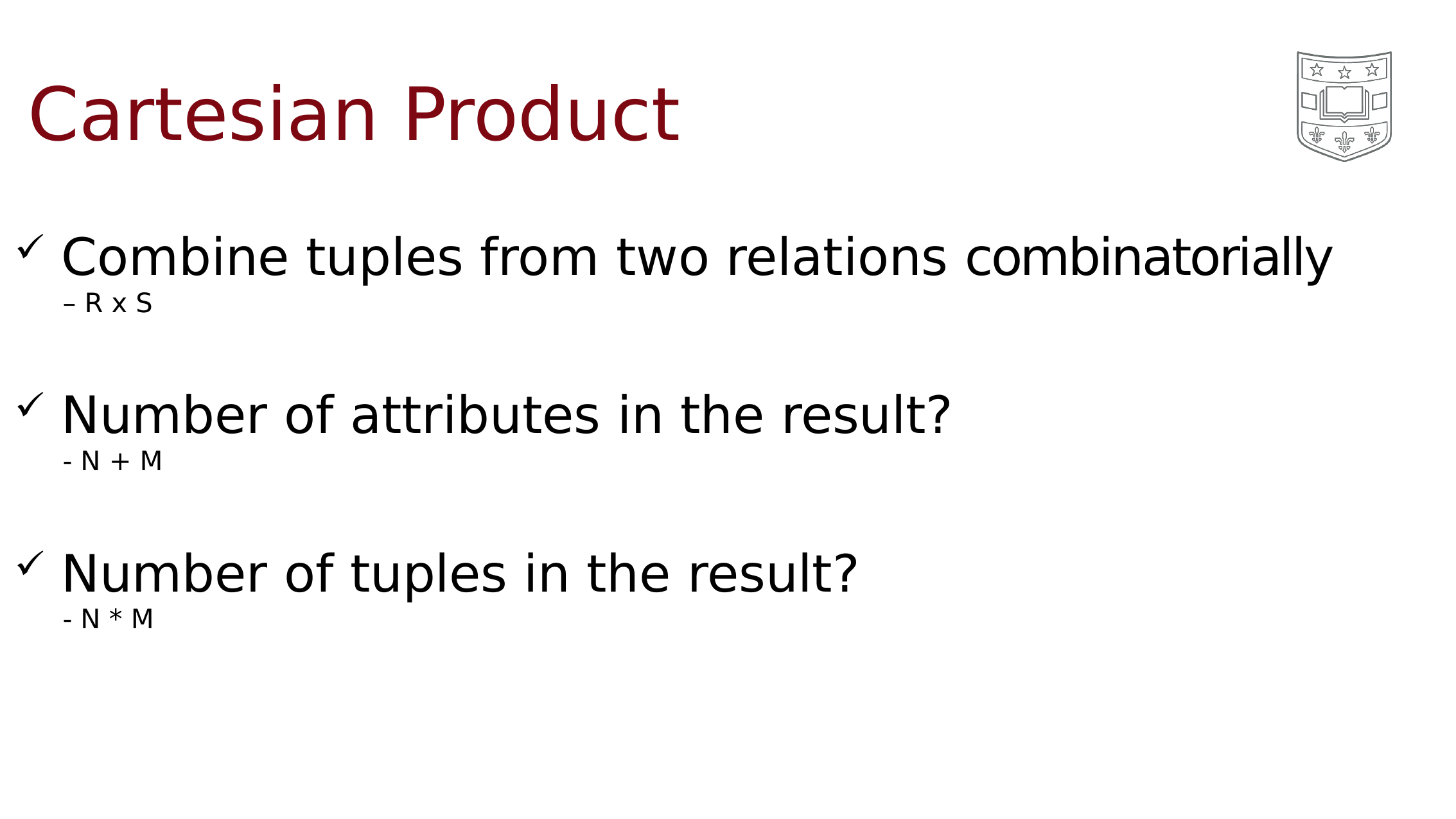

# Cartesian Product
Combine tuples from two relations combinatorially
	– R x S

Number of attributes in the result?
	- N + M

Number of tuples in the result?
	- N * M